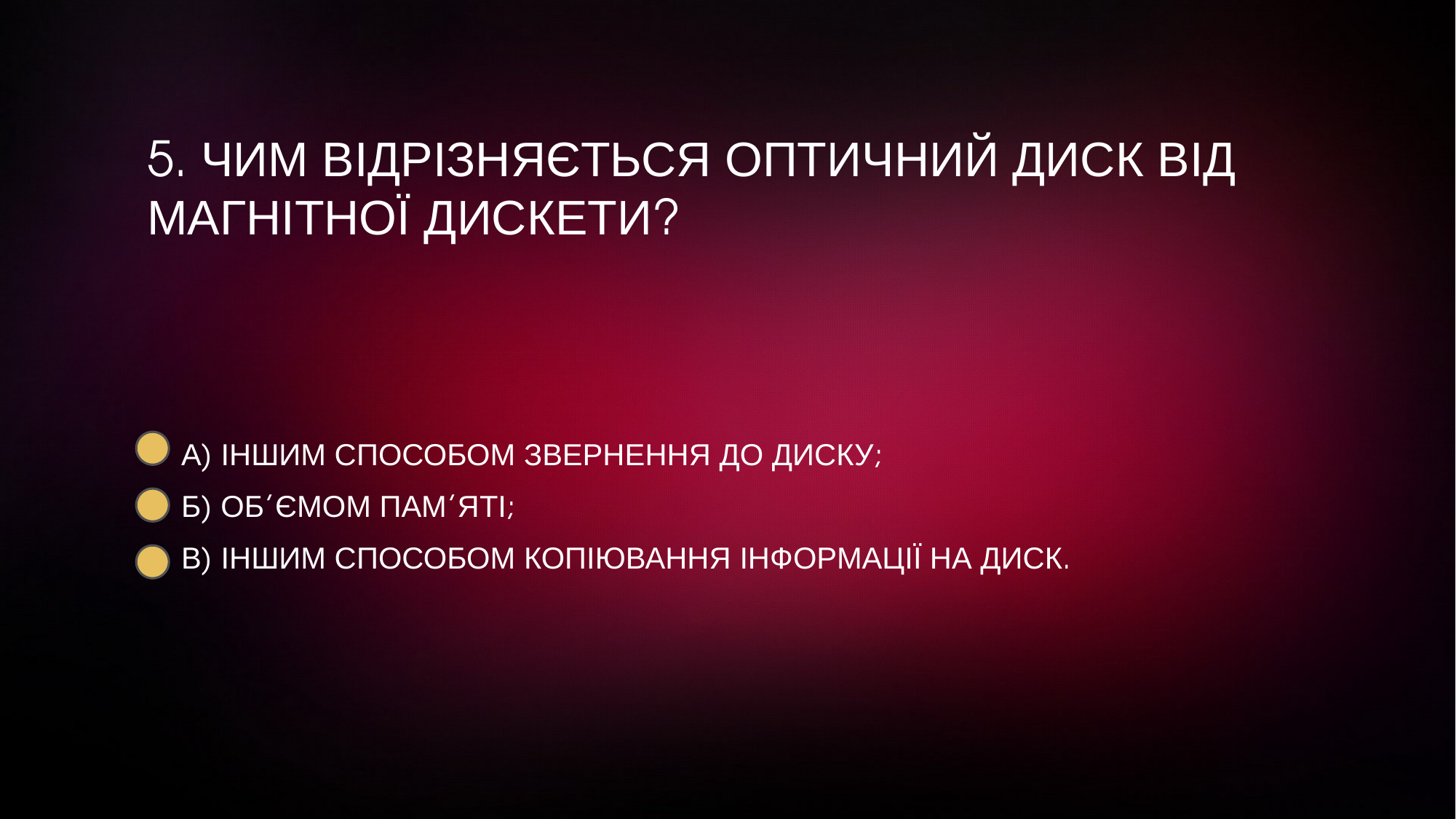

# 5. Чим відрізняється оптичний диск від магнітної дискети?
а) іншим способом звернення до диску;
б) об’ємом пам’яті;
в) іншим способом копіювання інформації на диск.